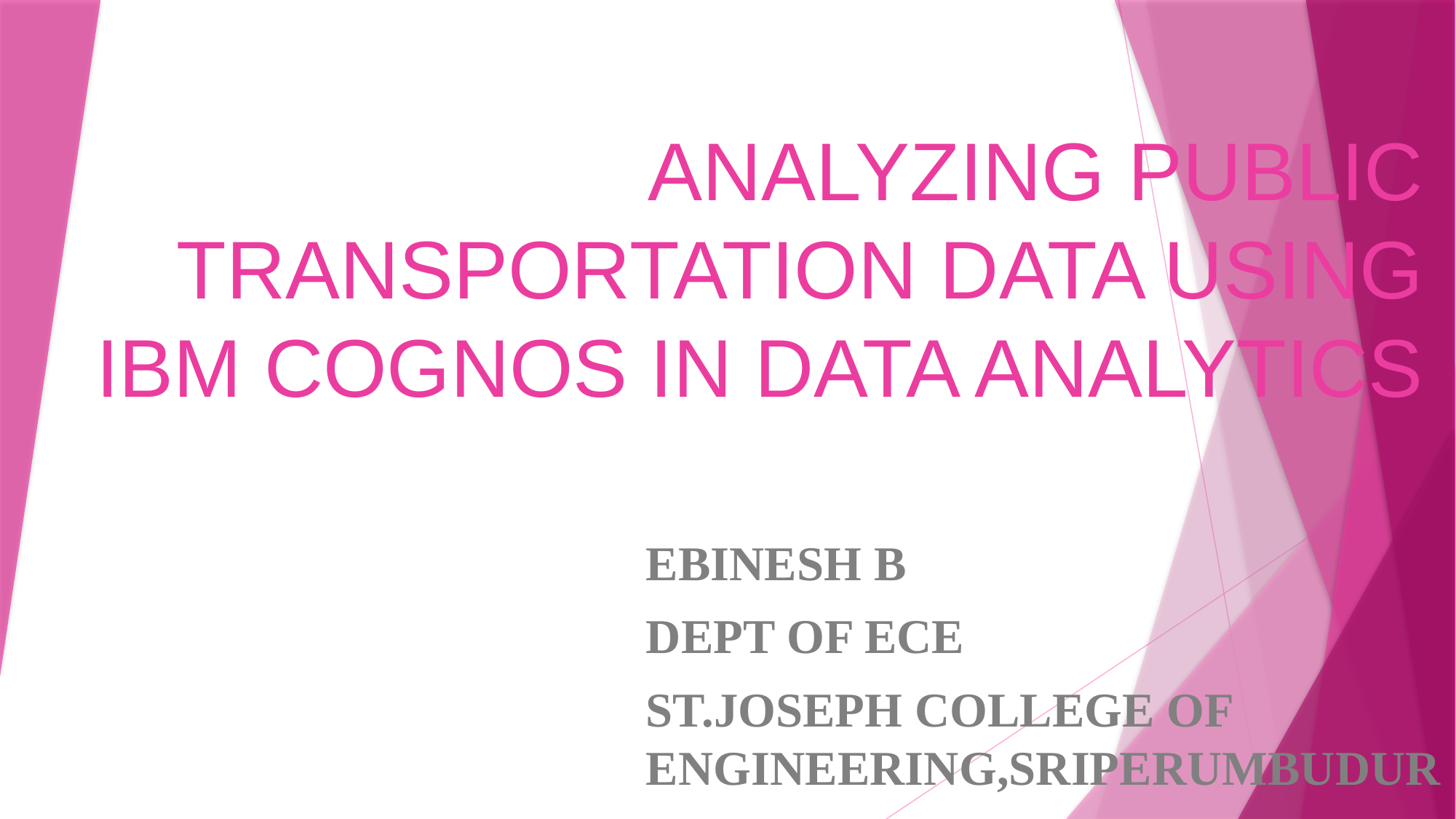

# ANALYZING PUBLIC TRANSPORTATION DATA USING IBM COGNOS IN DATA ANALYTICS
EBINESH B
DEPT OF ECE
ST.JOSEPH COLLEGE OF ENGINEERING,SRIPERUMBUDUR